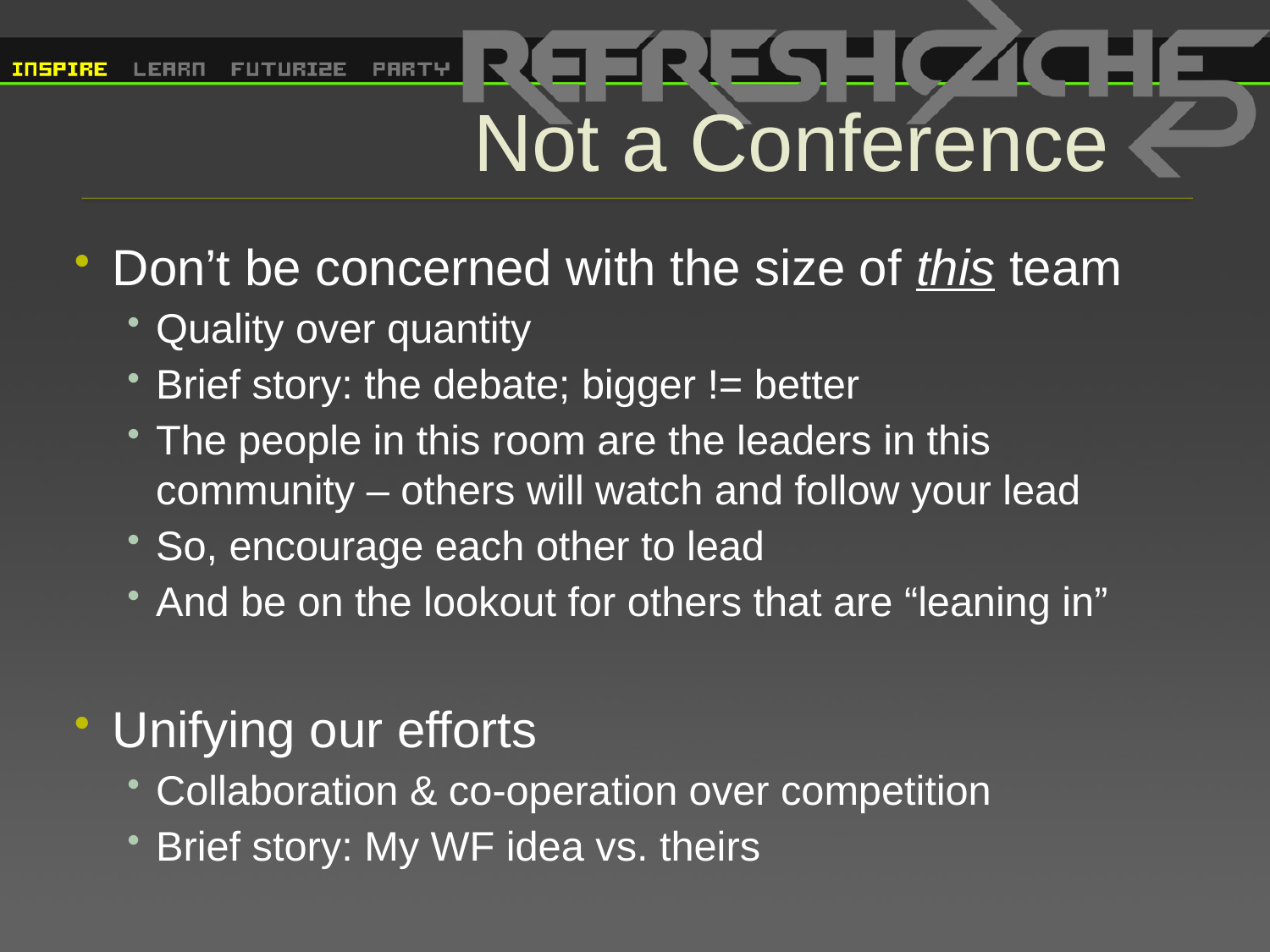

# Not a Conference
Don’t be concerned with the size of this team
Quality over quantity
Brief story: the debate; bigger != better
The people in this room are the leaders in this community – others will watch and follow your lead
So, encourage each other to lead
And be on the lookout for others that are “leaning in”

Unifying our efforts
Collaboration & co-operation over competition
Brief story: My WF idea vs. theirs